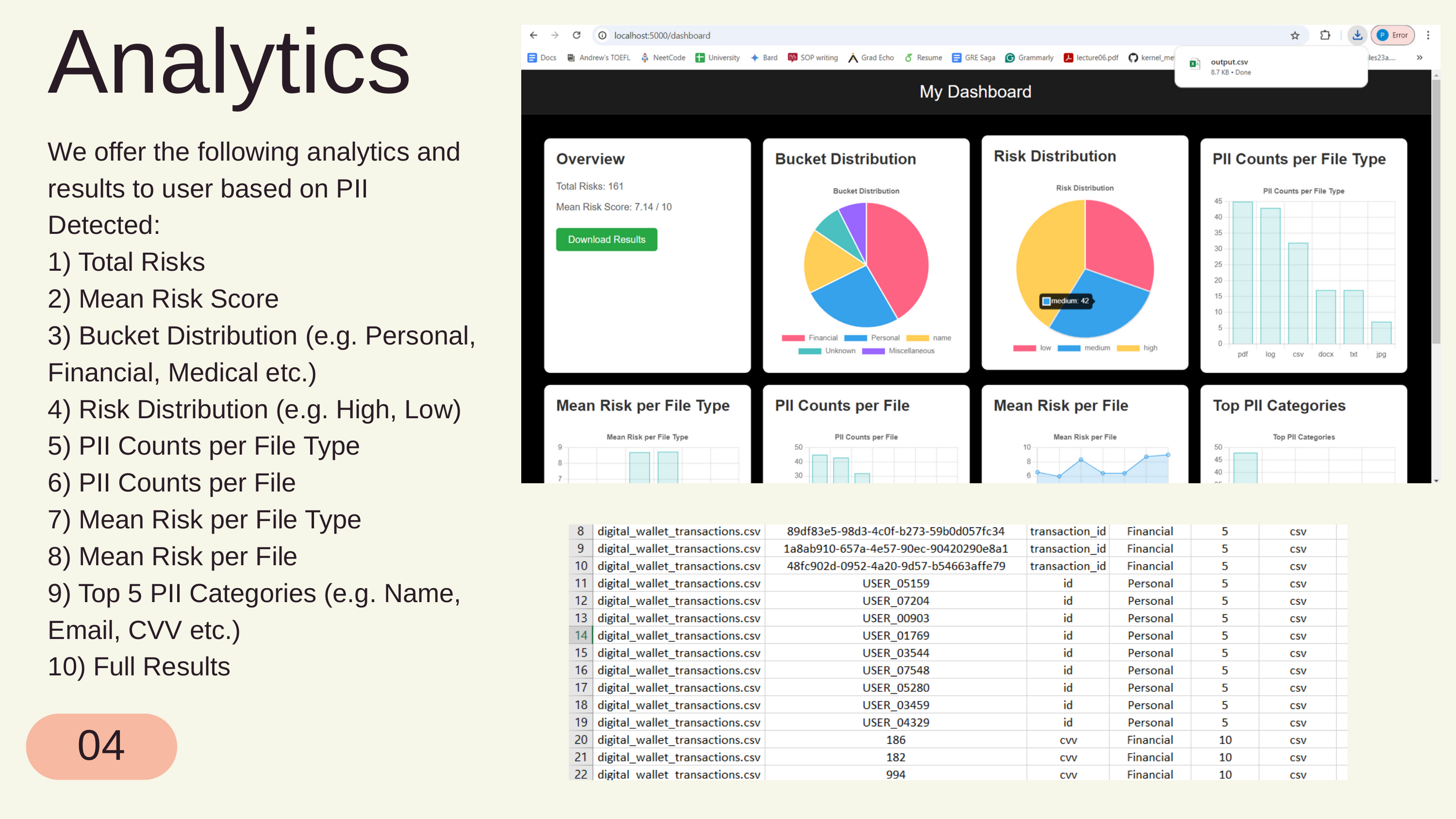

Analytics

We offer the following analytics and results to user based on PII Detected:
1) Total Risks
2) Mean Risk Score
3) Bucket Distribution (e.g. Personal, Financial, Medical etc.)
4) Risk Distribution (e.g. High, Low)
5) PII Counts per File Type
6) PII Counts per File
7) Mean Risk per File Type
8) Mean Risk per File
9) Top 5 PII Categories (e.g. Name, Email, CVV etc.)
10) Full Results

04